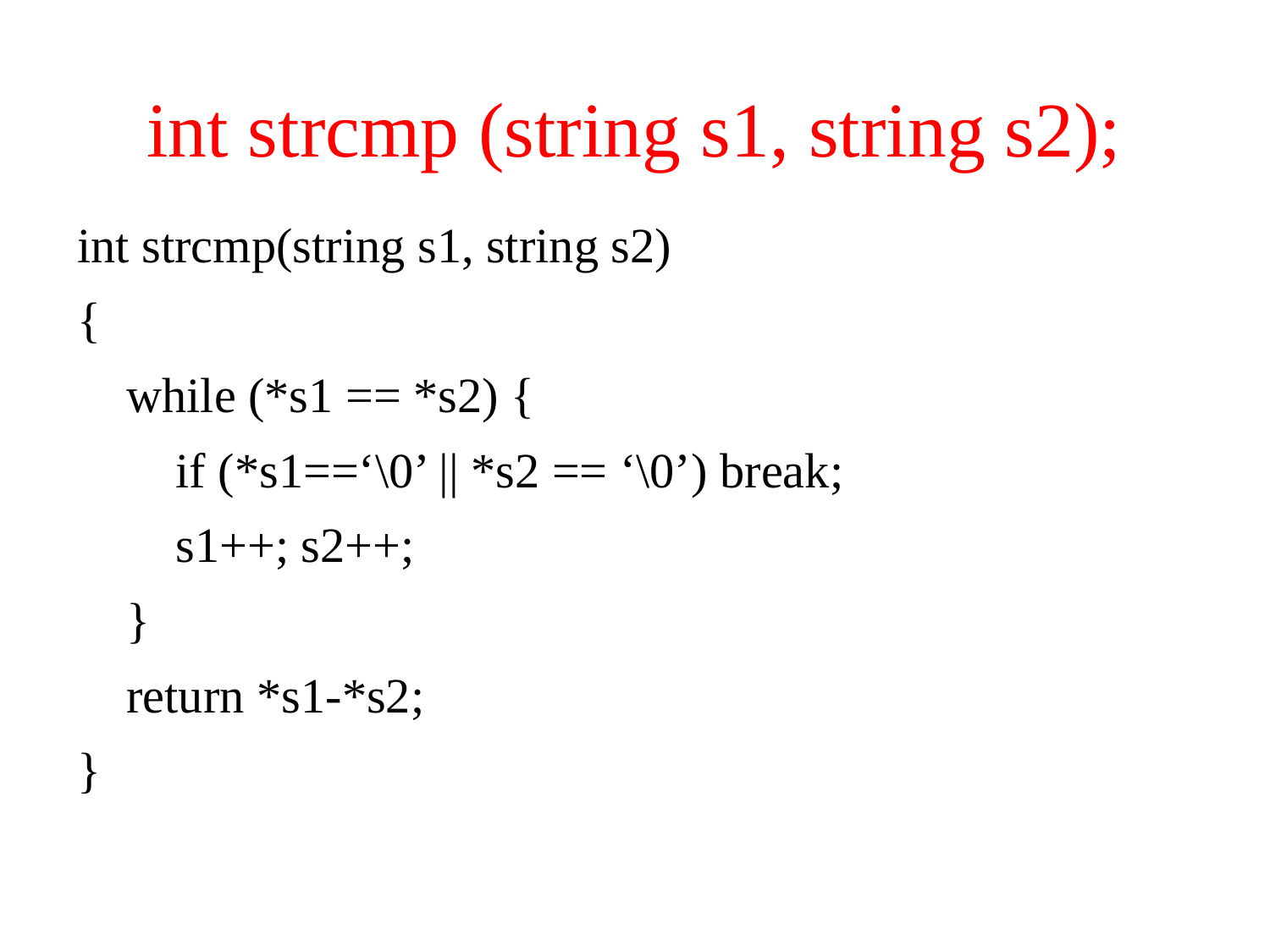

# int strcmp (string s1, string s2);

int strcmp(string s1, string s2)
{
    while (*s1 == *s2) {
        if (*s1==‘\0’ || *s2 == ‘\0’) break;
        s1++; s2++;
    }
    return *s1-*s2;
}
79